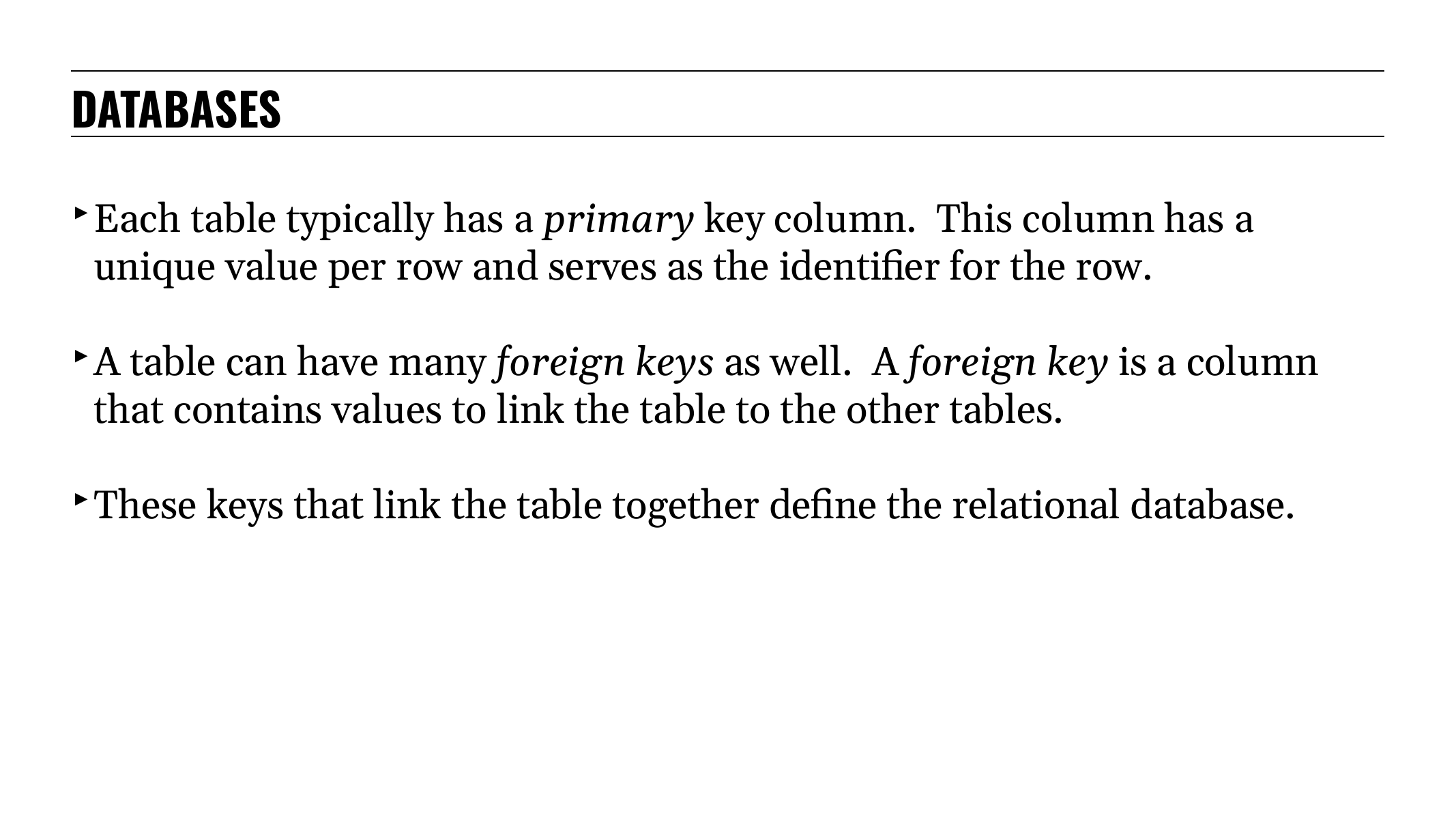

DATABASES

Each table typically has a primary key column.  This column has a unique value per row and serves as the identifier for the row.

A table can have many foreign keys as well.  A foreign key is a column that contains values to link the table to the other tables.

These keys that link the table together define the relational database.